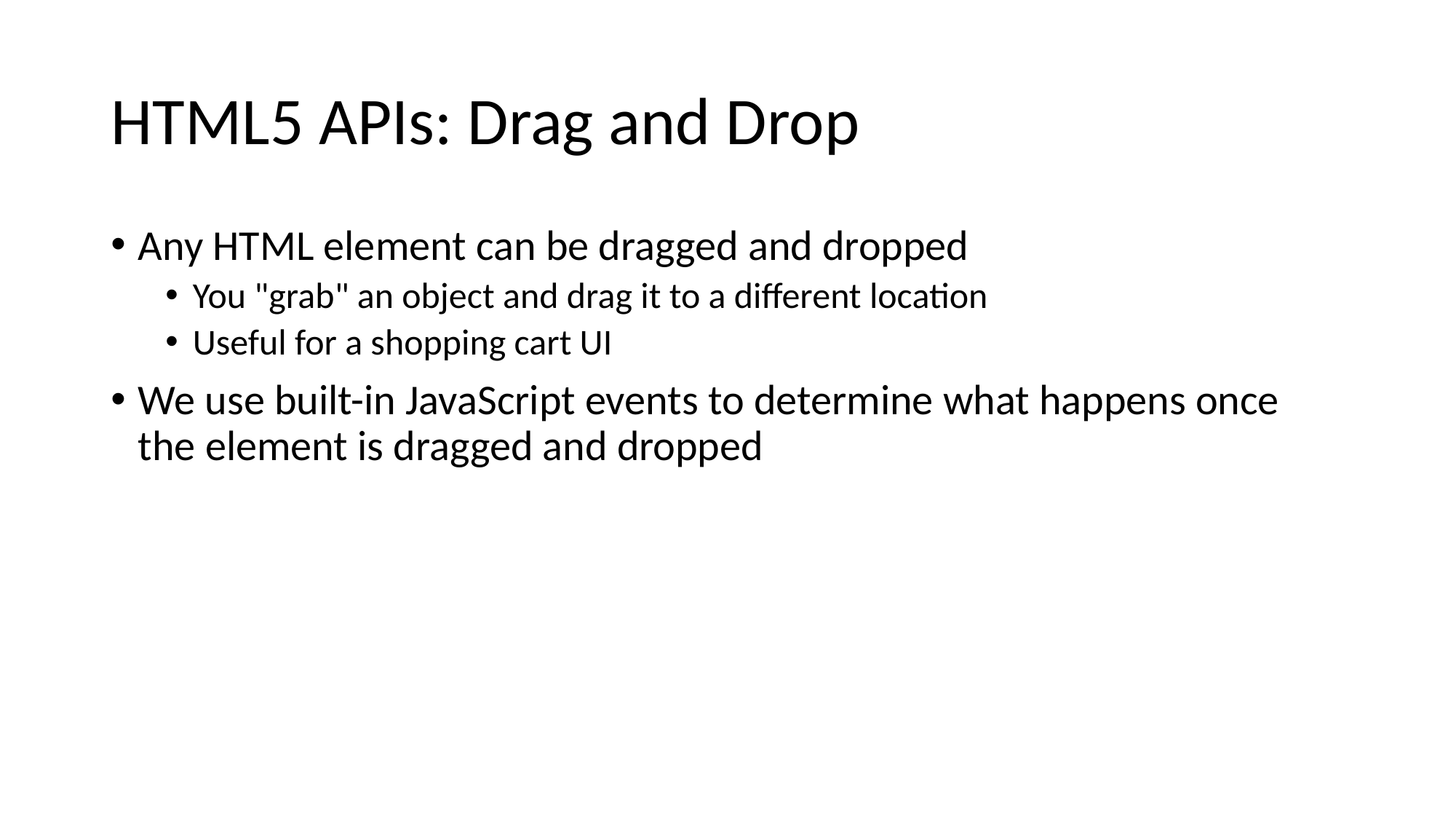

# HTML5 APIs: Drag and Drop
Any HTML element can be dragged and dropped
You "grab" an object and drag it to a different location
Useful for a shopping cart UI
We use built-in JavaScript events to determine what happens once the element is dragged and dropped